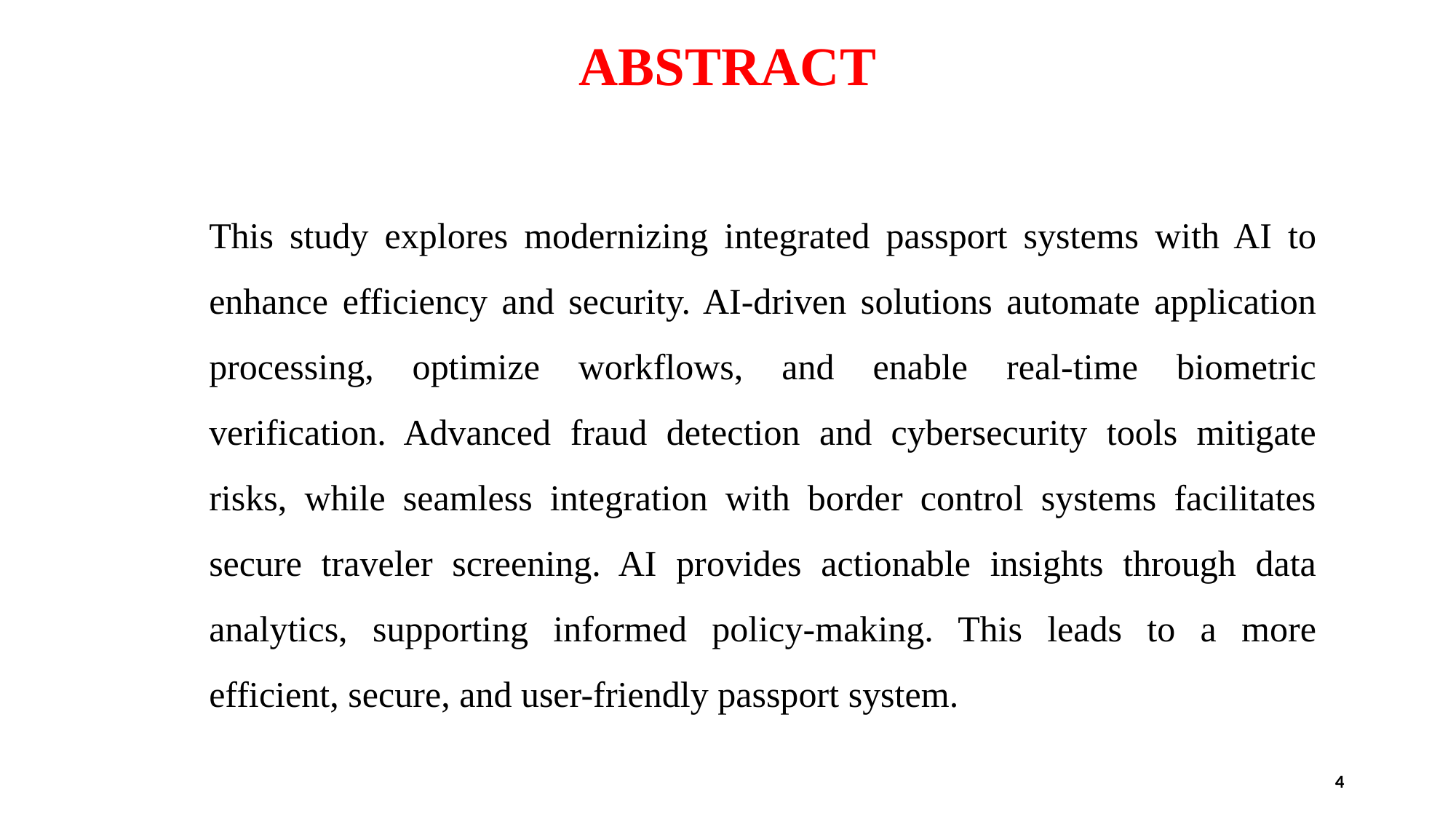

# ABSTRACT
This study explores modernizing integrated passport systems with AI to enhance efficiency and security. AI-driven solutions automate application processing, optimize workflows, and enable real-time biometric verification. Advanced fraud detection and cybersecurity tools mitigate risks, while seamless integration with border control systems facilitates secure traveler screening. AI provides actionable insights through data analytics, supporting informed policy-making. This leads to a more efficient, secure, and user-friendly passport system.
4